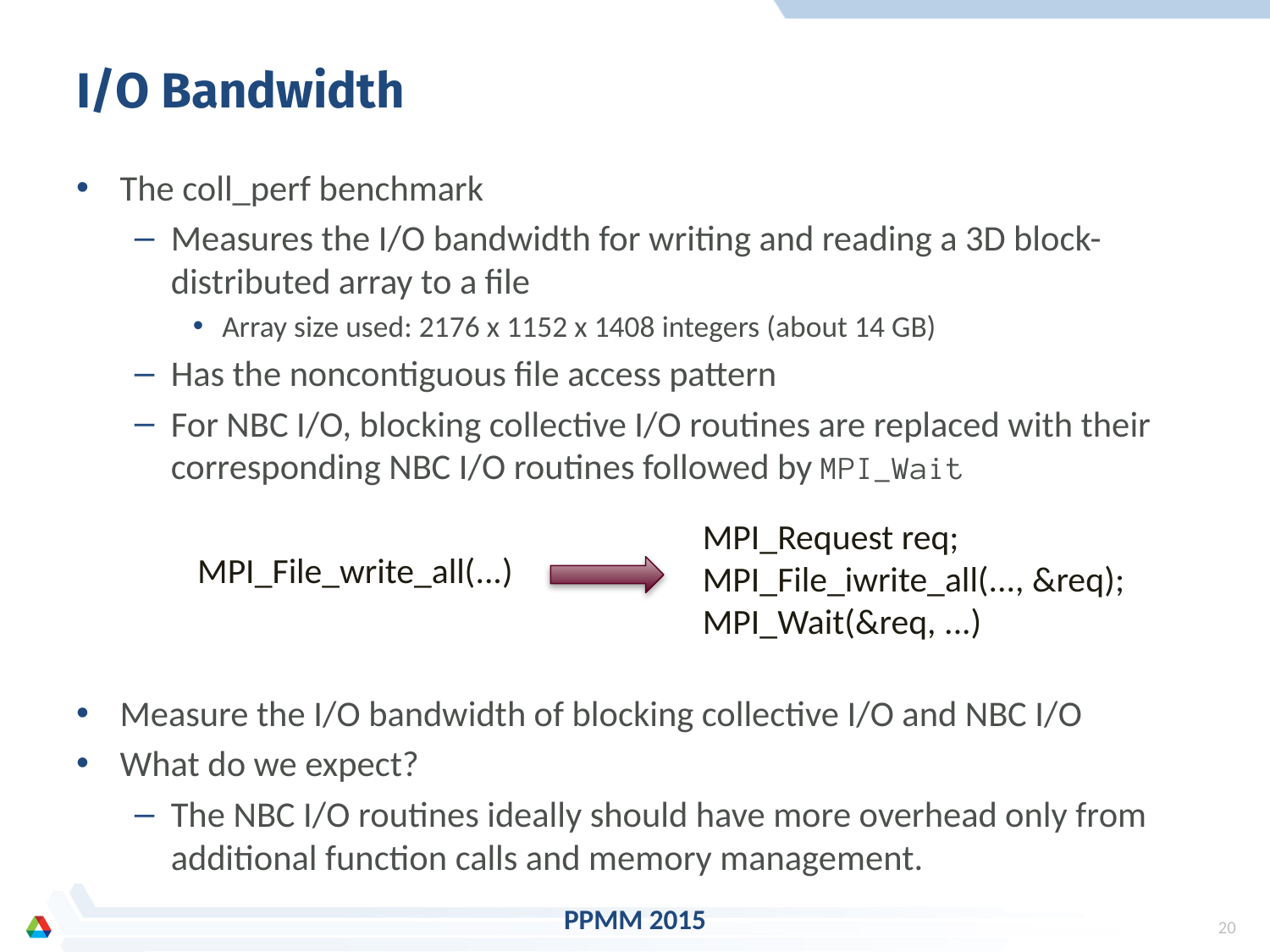

# I/O Bandwidth
The coll_perf benchmark
Measures the I/O bandwidth for writing and reading a 3D block-distributed array to a file
Array size used: 2176 x 1152 x 1408 integers (about 14 GB)
Has the noncontiguous file access pattern
For NBC I/O, blocking collective I/O routines are replaced with their corresponding NBC I/O routines followed by MPI_Wait

Measure the I/O bandwidth of blocking collective I/O and NBC I/O
What do we expect?
The NBC I/O routines ideally should have more overhead only from additional function calls and memory management.
MPI_Request req;
MPI_File_iwrite_all(..., &req);
MPI_Wait(&req, ...)
MPI_File_write_all(...)

PPMM 2015
20